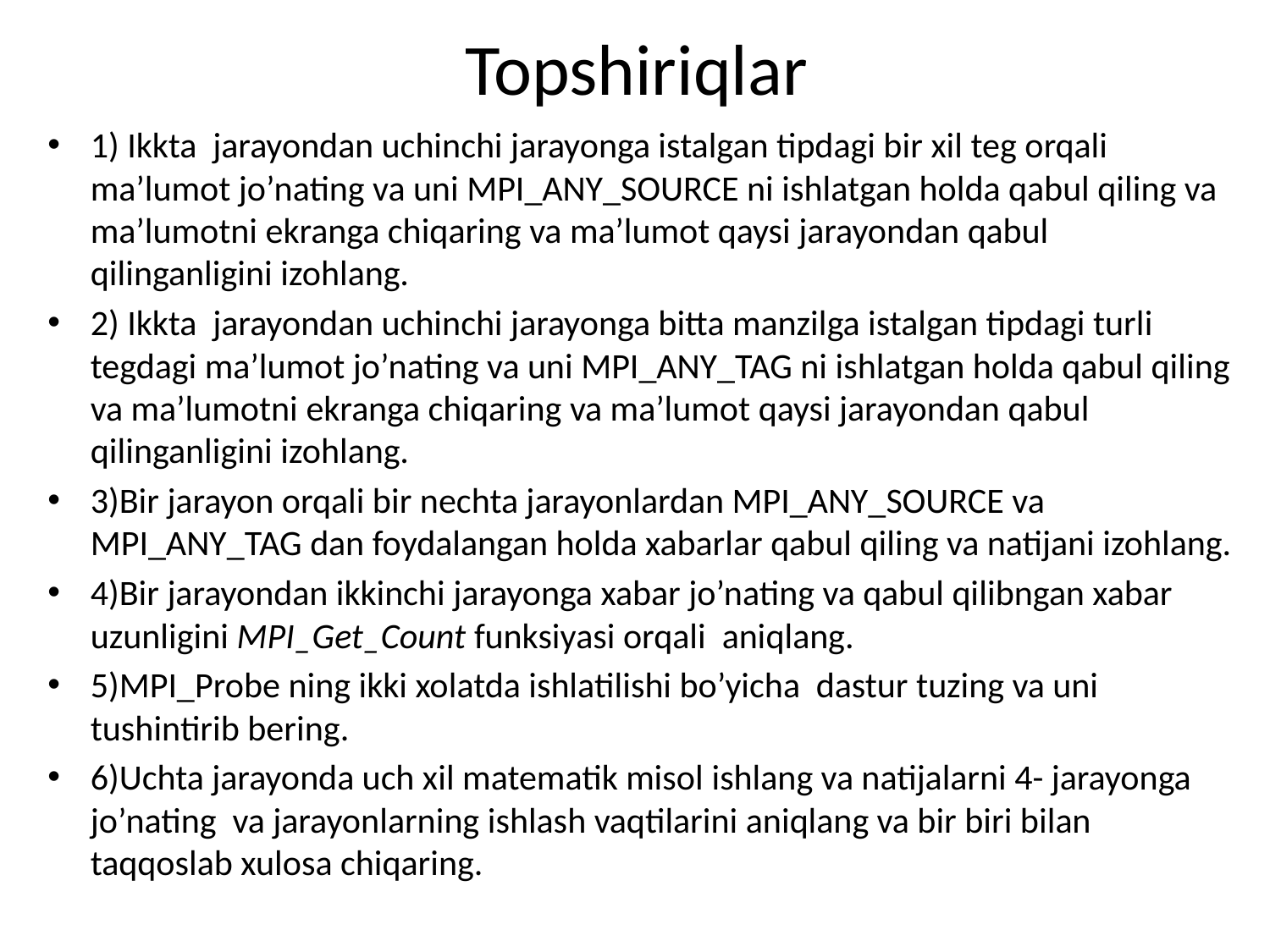

# Topshiriqlar
1) Ikkta  jarayondan uchinchi jarayonga istalgan tipdagi bir xil teg orqali ma’lumot jo’nating va uni MPI_ANY_SOURCE ni ishlatgan holda qabul qiling va ma’lumotni ekranga chiqaring va ma’lumot qaysi jarayondan qabul qilinganligini izohlang.
2) Ikkta  jarayondan uchinchi jarayonga bitta manzilga istalgan tipdagi turli tegdagi ma’lumot jo’nating va uni MPI_ANY_TAG ni ishlatgan holda qabul qiling va ma’lumotni ekranga chiqaring va ma’lumot qaysi jarayondan qabul qilinganligini izohlang.
3)Bir jarayon orqali bir nechta jarayonlardan MPI_ANY_SOURCE va MPI_ANY_TAG dan foydalangan holda xabarlar qabul qiling va natijani izohlang.
4)Bir jarayondan ikkinchi jarayonga xabar jo’nating va qabul qilibngan xabar uzunligini MPI_Get_Count funksiyasi orqali  aniqlang.
5)MPI_Probe ning ikki xolatda ishlatilishi bo’yicha  dastur tuzing va uni tushintirib bering.
6)Uchta jarayonda uch xil matematik misol ishlang va natijalarni 4- jarayonga  jo’nating  va jarayonlarning ishlash vaqtilarini aniqlang va bir biri bilan taqqoslab xulosa chiqaring.